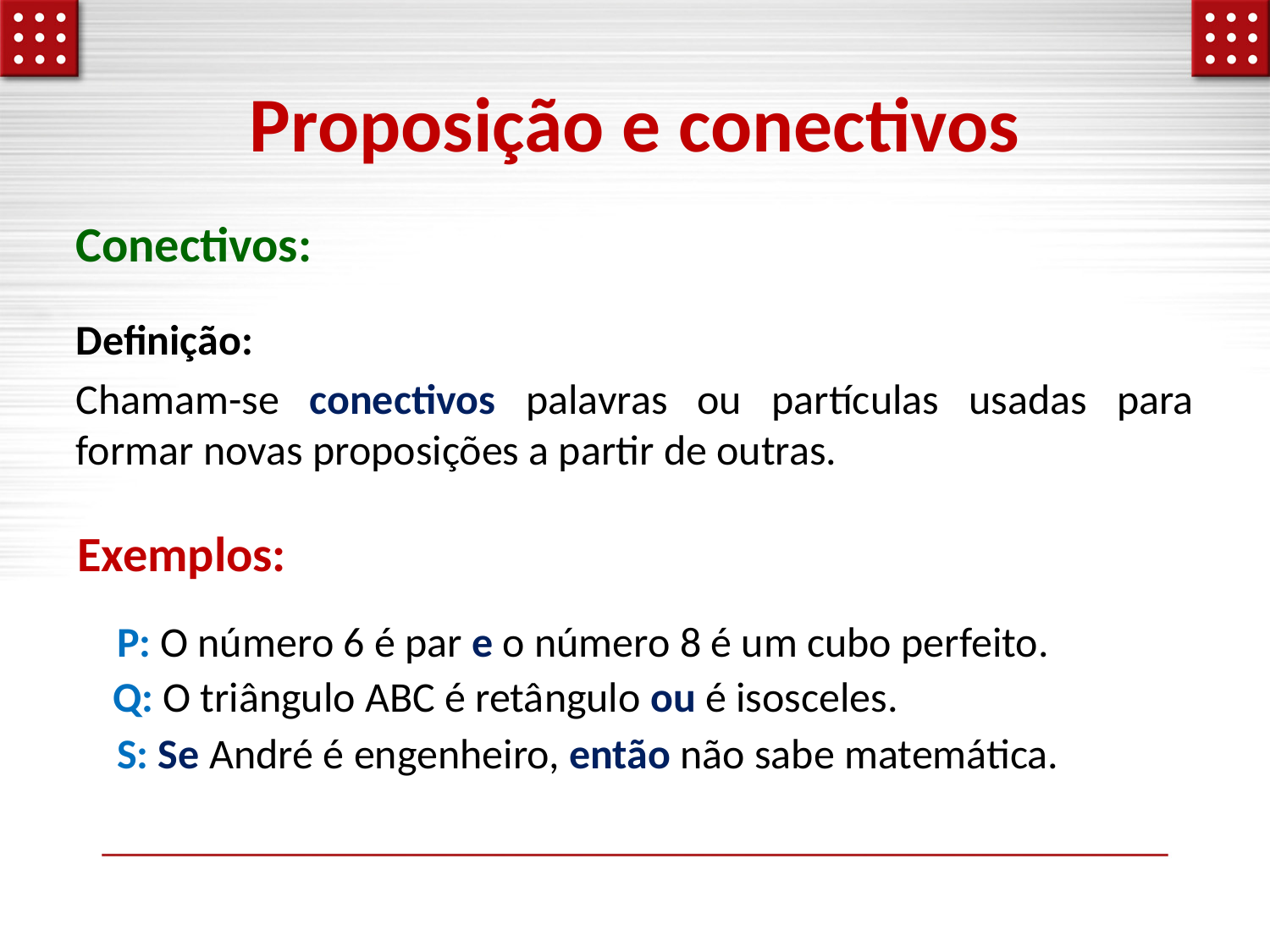

# Proposição e conectivos
Conectivos:
Definição:
Chamam-se conectivos palavras ou partículas usadas para formar novas proposições a partir de outras.
Exemplos:
P: O número 6 é par e o número 8 é um cubo perfeito.
Q: O triângulo ABC é retângulo ou é isosceles.
S: Se André é engenheiro, então não sabe matemática.